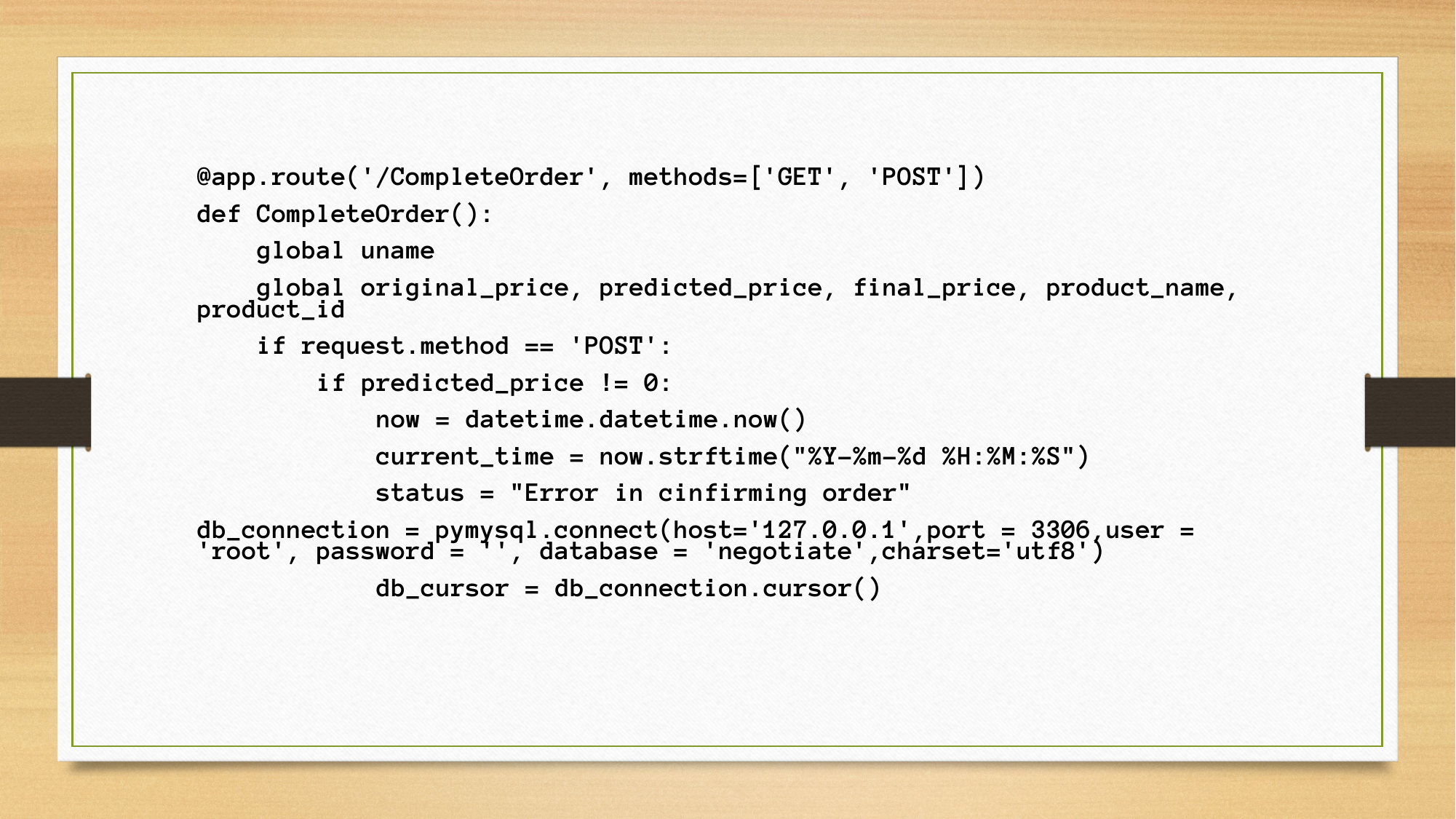

@app.route('/CompleteOrder', methods=['GET', 'POST'])
def CompleteOrder():
    global uname
    global original_price, predicted_price, final_price, product_name, product_id
    if request.method == 'POST':
        if predicted_price != 0:
            now = datetime.datetime.now()
            current_time = now.strftime("%Y-%m-%d %H:%M:%S")
            status = "Error in cinfirming order"
db_connection = pymysql.connect(host='127.0.0.1',port = 3306,user = 'root', password = '', database = 'negotiate',charset='utf8')
            db_cursor = db_connection.cursor()